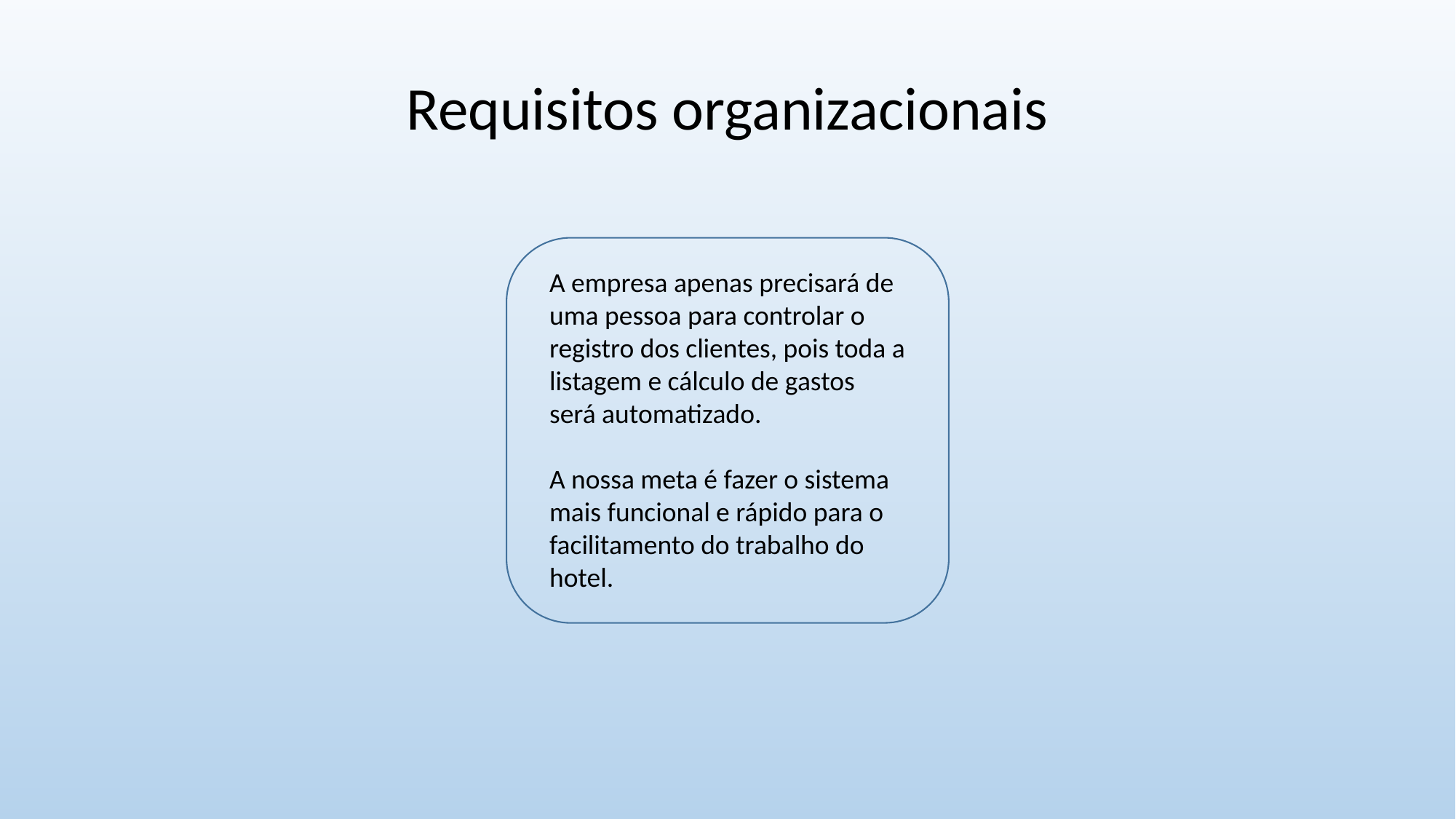

Requisitos organizacionais

A empresa apenas precisará de uma pessoa para controlar o registro dos clientes, pois toda a listagem e cálculo de gastos será automatizado.

A nossa meta é fazer o sistema mais funcional e rápido para o facilitamento do trabalho do hotel.